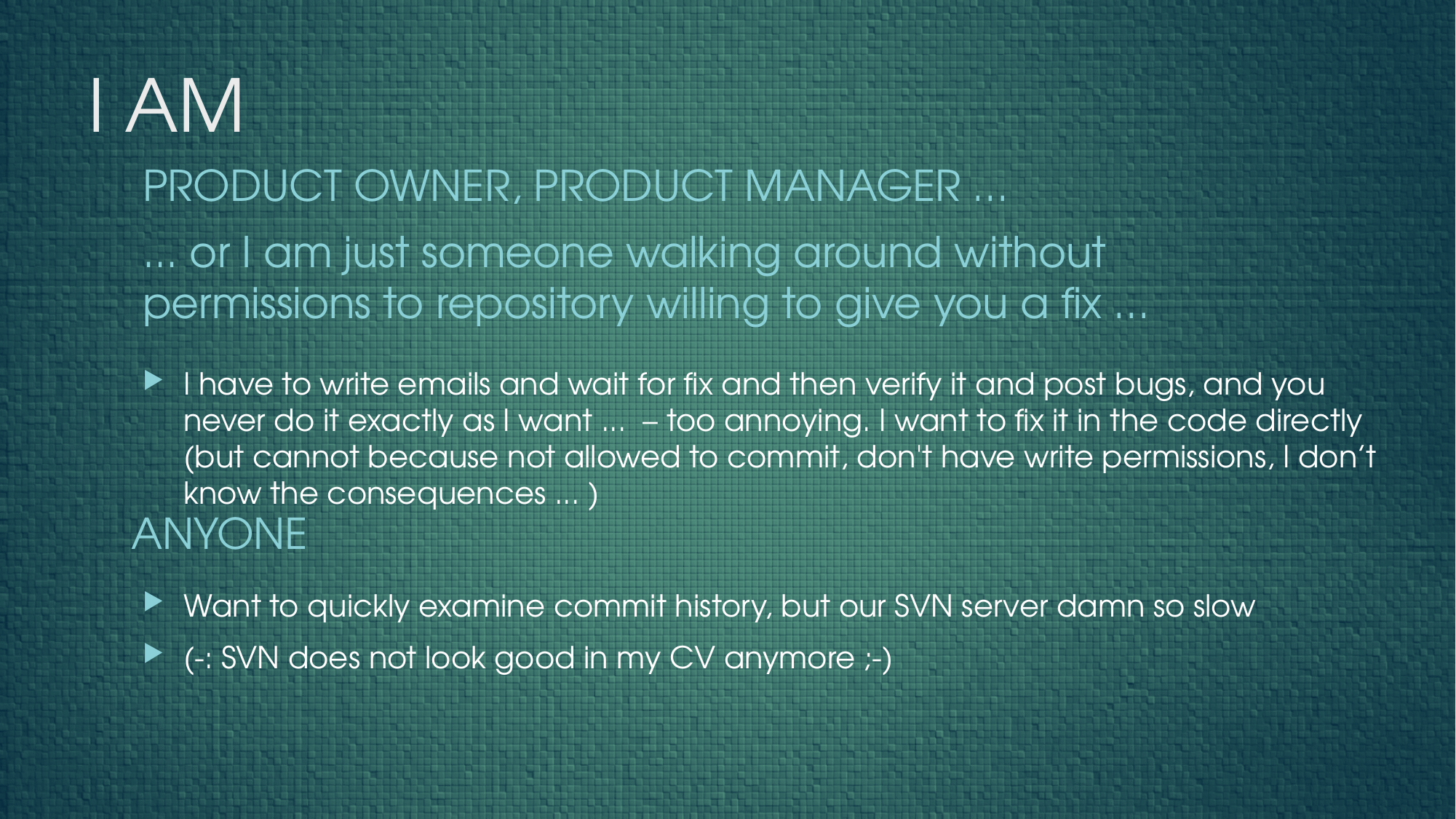

# I AM
product owner, product manager …
... or I am just someone walking around without permissions to repository willing to give you a fix …
I have to write emails and wait for fix and then verify it and post bugs, and you never do it exactly as I want ...  – too annoying. I want to fix it in the code directly (but cannot because not allowed to commit, don't have write permissions, I don’t know the consequences ... )
ANYONE
Want to quickly examine commit history, but our SVN server damn so slow
(-: SVN does not look good in my CV anymore ;-)